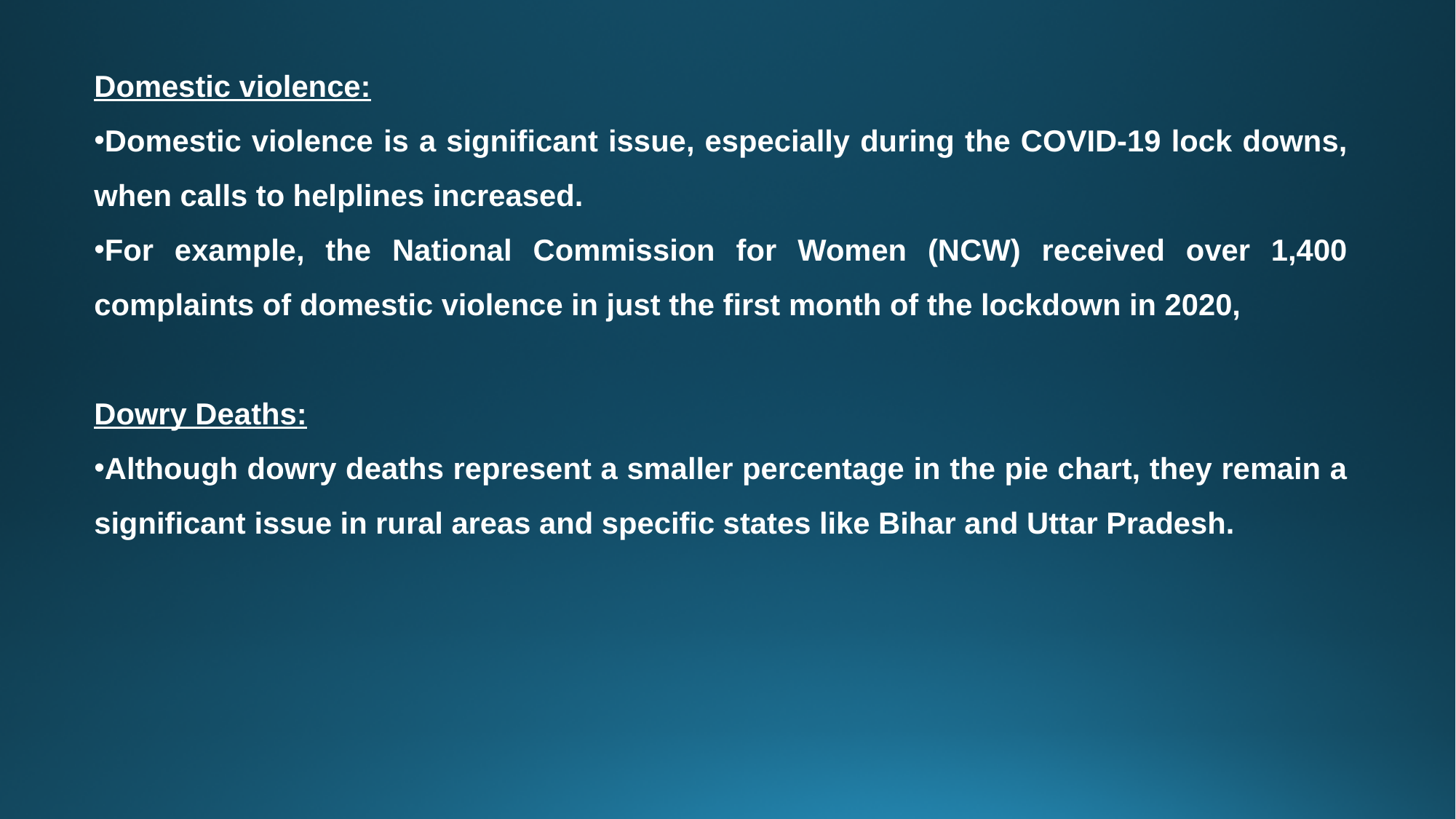

Domestic violence:
Domestic violence is a significant issue, especially during the COVID-19 lock downs, when calls to helplines increased.
For example, the National Commission for Women (NCW) received over 1,400 complaints of domestic violence in just the first month of the lockdown in 2020,

Dowry Deaths:
Although dowry deaths represent a smaller percentage in the pie chart, they remain a significant issue in rural areas and specific states like Bihar and Uttar Pradesh.